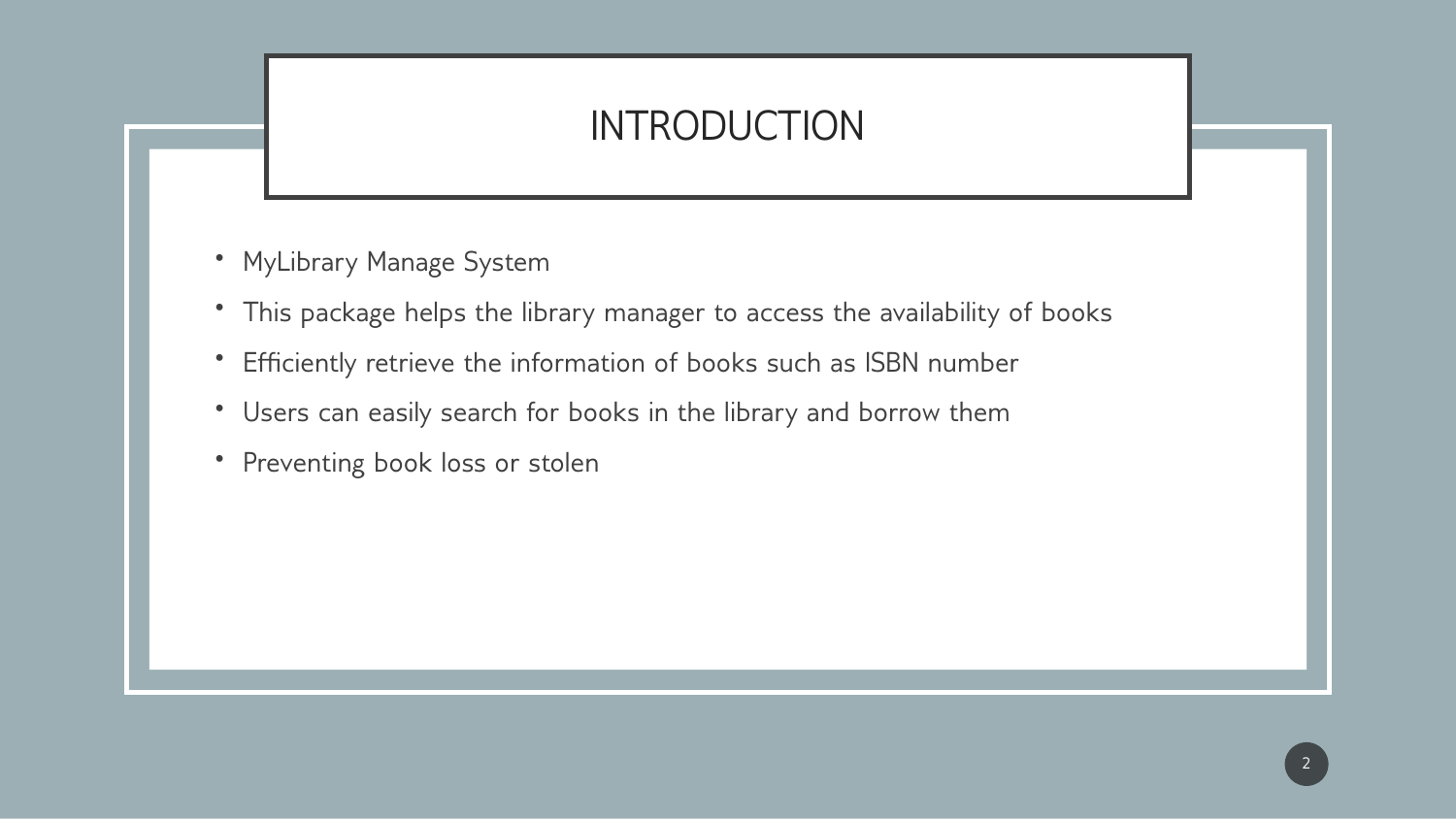

# INTRODUCTION

MyLibrary Manage System
This package helps the library manager to access the availability of books
Efficiently retrieve the information of books such as ISBN number
Users can easily search for books in the library and borrow them
Preventing book loss or stolen

2